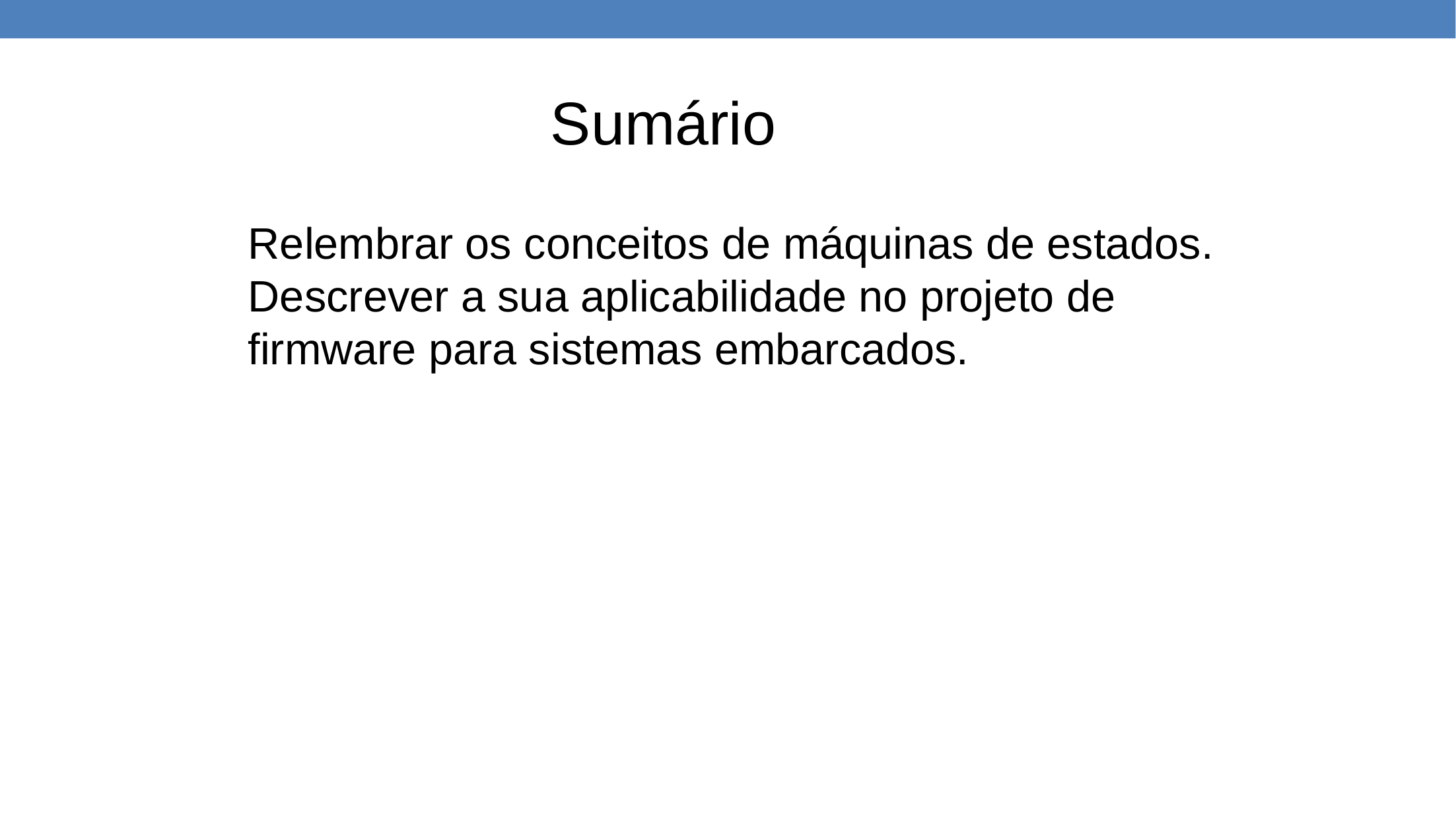

Sumário
Relembrar os conceitos de máquinas de estados. Descrever a sua aplicabilidade no projeto de firmware para sistemas embarcados.